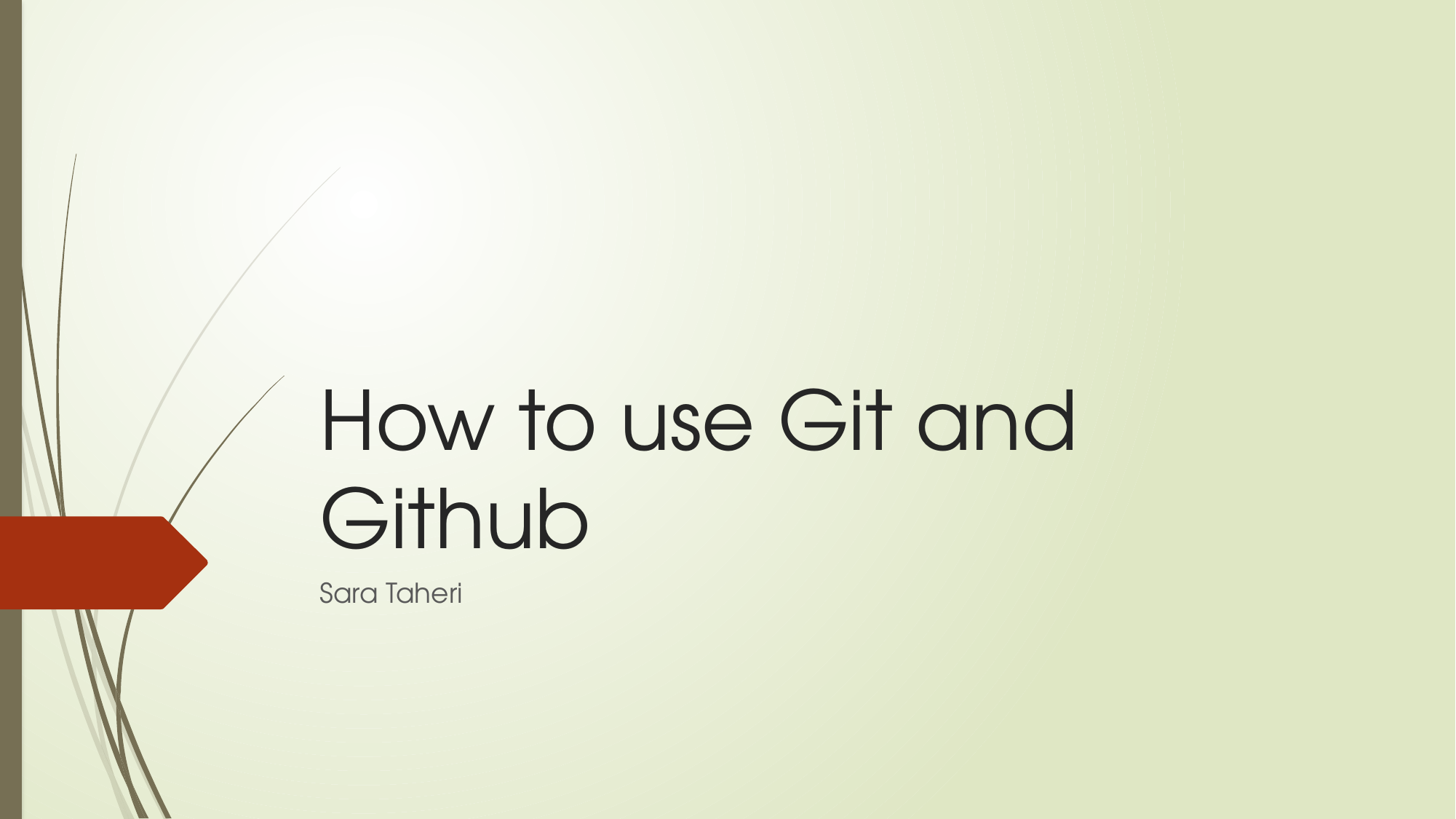

# How to use Git and Github
Sara Taheri